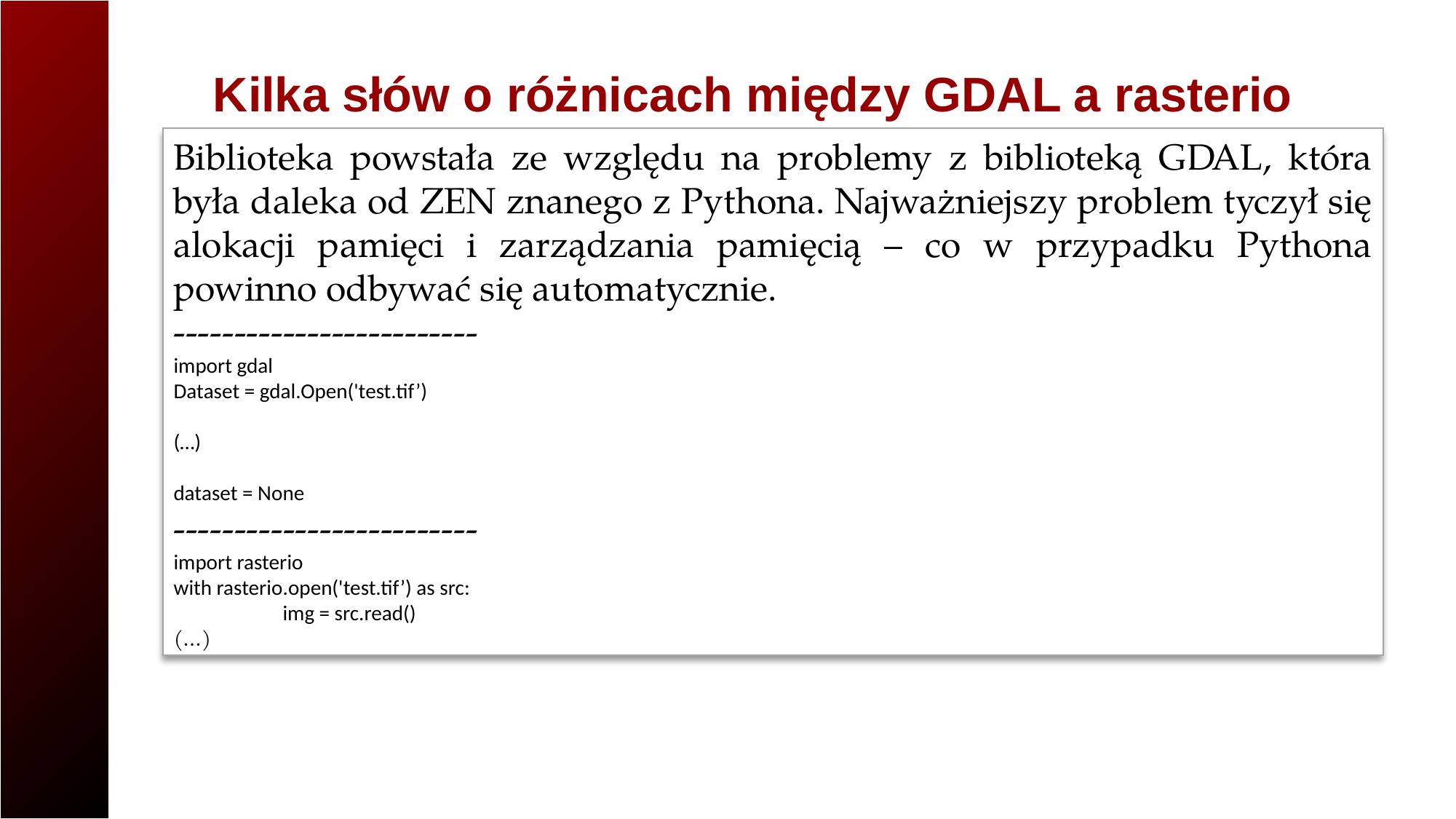

Kilka słów o różnicach między GDAL a rasterio
Biblioteka powstała ze względu na problemy z biblioteką GDAL, która była daleka od ZEN znanego z Pythona. Najważniejszy problem tyczył się alokacji pamięci i zarządzania pamięcią – co w przypadku Pythona powinno odbywać się automatycznie.
-------------------------
import gdal
Dataset = gdal.Open('test.tif’)

(…)

dataset = None
-------------------------
import rasterio
with rasterio.open('test.tif’) as src:
	img = src.read()
(…)